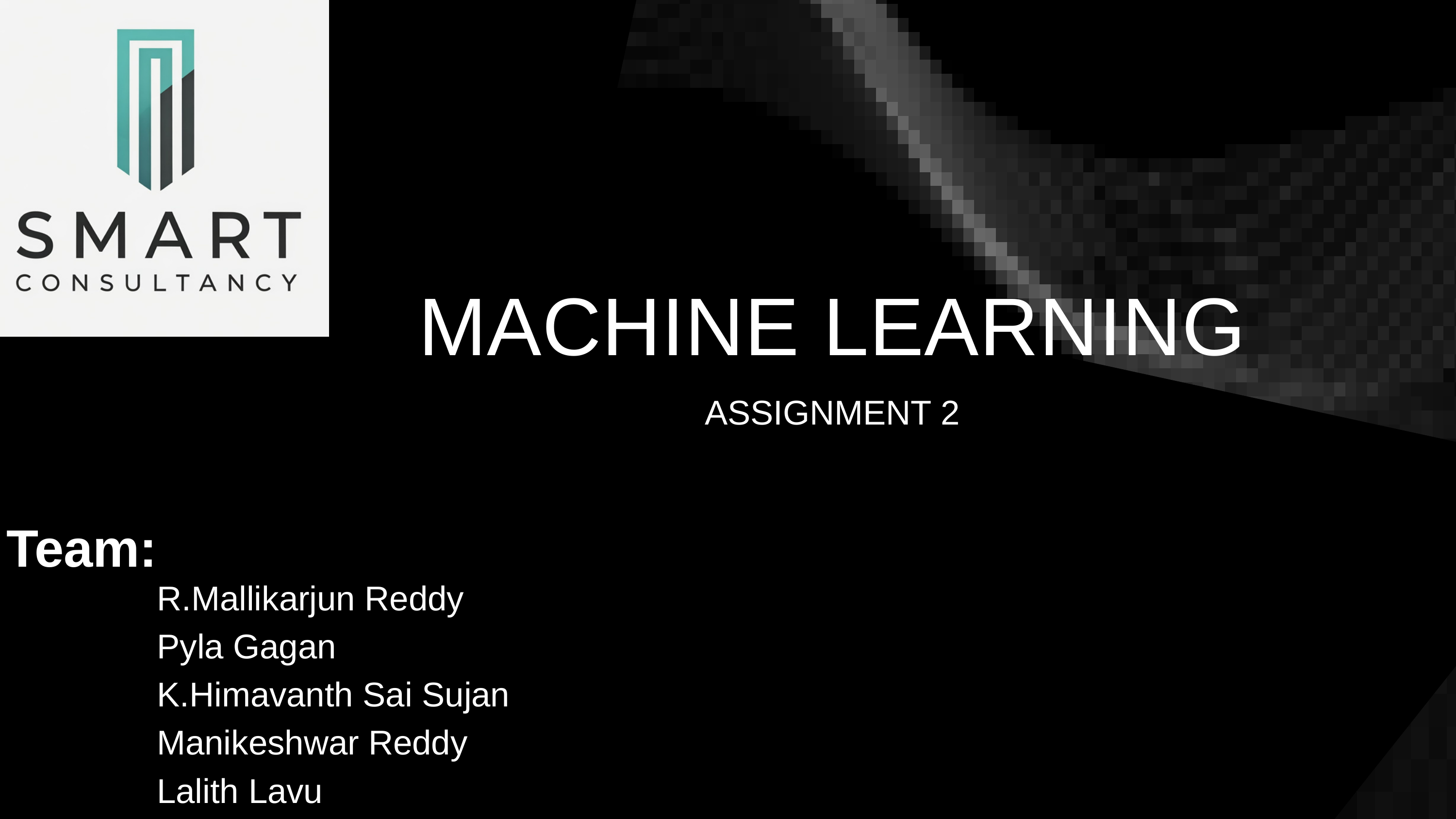

MACHINE LEARNING
ASSIGNMENT 2
Team:
R.Mallikarjun Reddy
Pyla Gagan
K.Himavanth Sai Sujan
Manikeshwar Reddy
Lalith Lavu